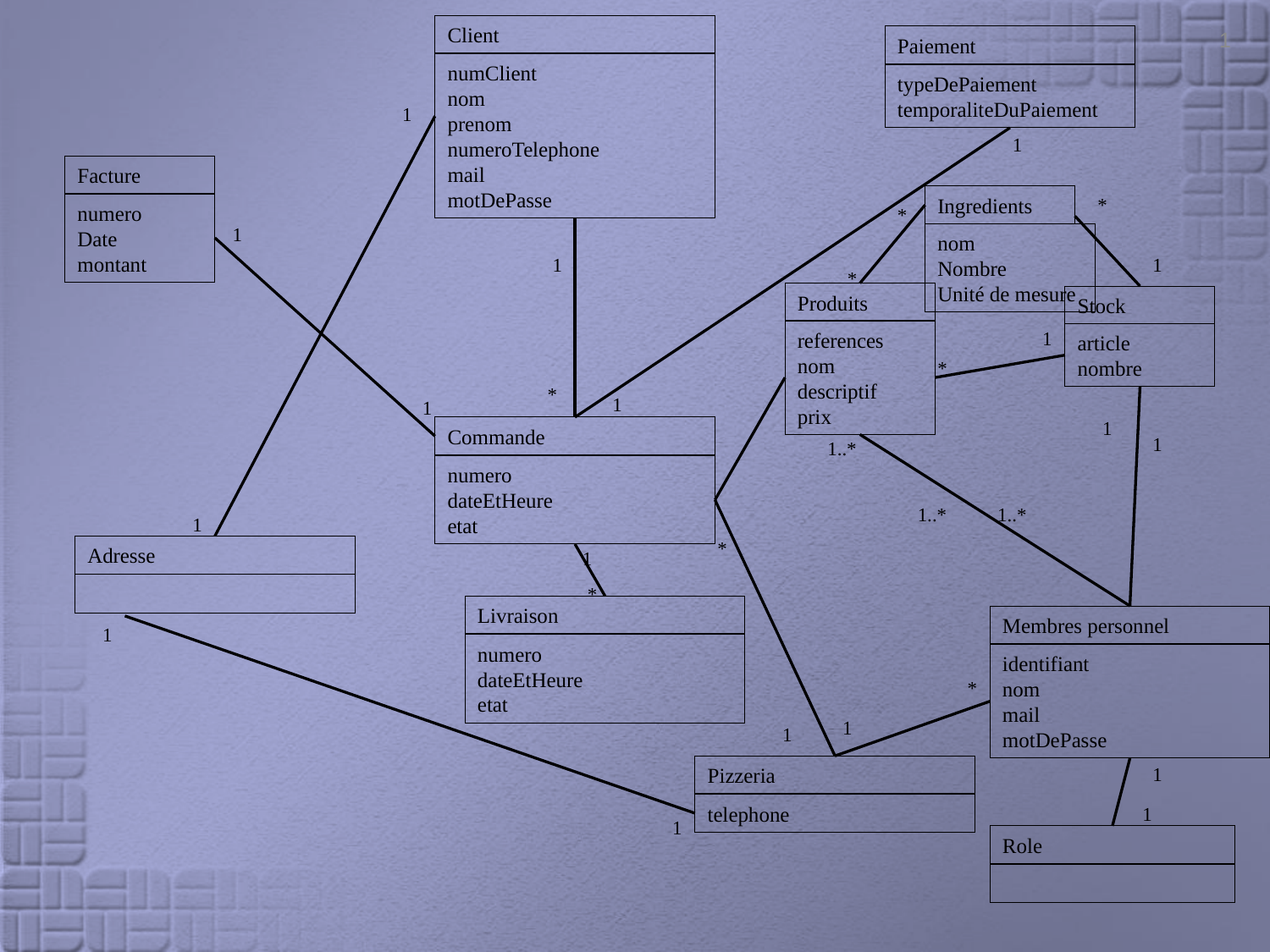

1
Client
numClient
nom
prenom
numeroTelephone
mail
motDePasse
Paiement
typeDePaiement
temporaliteDuPaiement
1
1
Facture
numero
Date
montant
Ingredients
nom
Nombre
Unité de mesure
*
*
1
1
1
*
Produits
references
nom
descriptif
prix
Stock
article
nombre
1
*
*
1
1
1
Commande
numero
dateEtHeure
etat
1
1..*
1..*
1..*
1
*
Adresse

1
*
Livraison
numero
dateEtHeure
etat
Membres personnel
identifiant
nom
mail
motDePasse
1
*
1
1
Pizzeria
telephone
1
1
1
Role